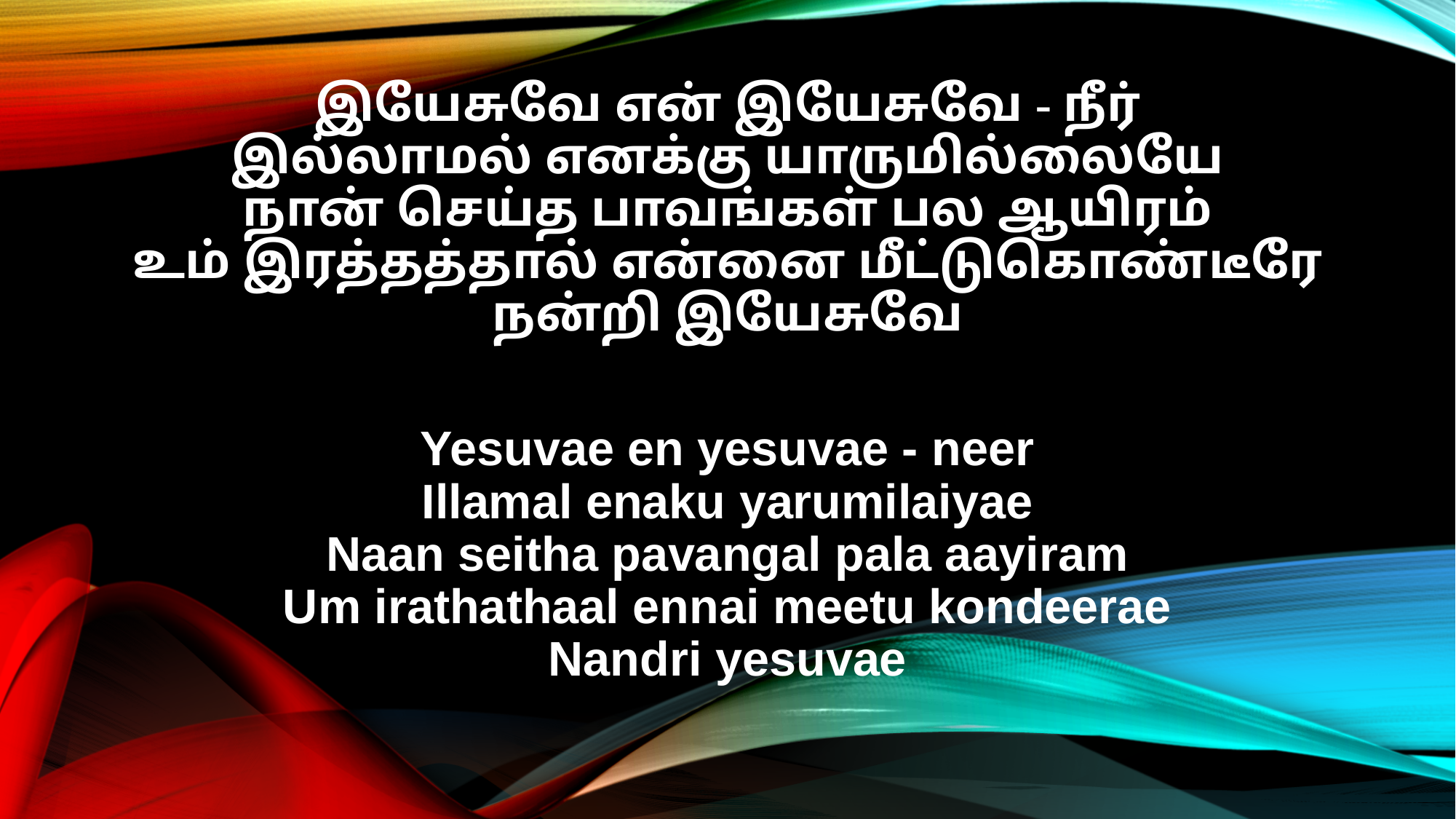

இயேசுவே என் இயேசுவே - நீர்
இல்லாமல் எனக்கு யாருமில்லையே
நான் செய்த பாவங்கள் பல ஆயிரம்
உம் இரத்தத்தால் என்னை மீட்டுகொண்டீரே
நன்றி இயேசுவே

Yesuvae en yesuvae - neer
Illamal enaku yarumilaiyae
Naan seitha pavangal pala aayiram
Um irathathaal ennai meetu kondeerae
Nandri yesuvae